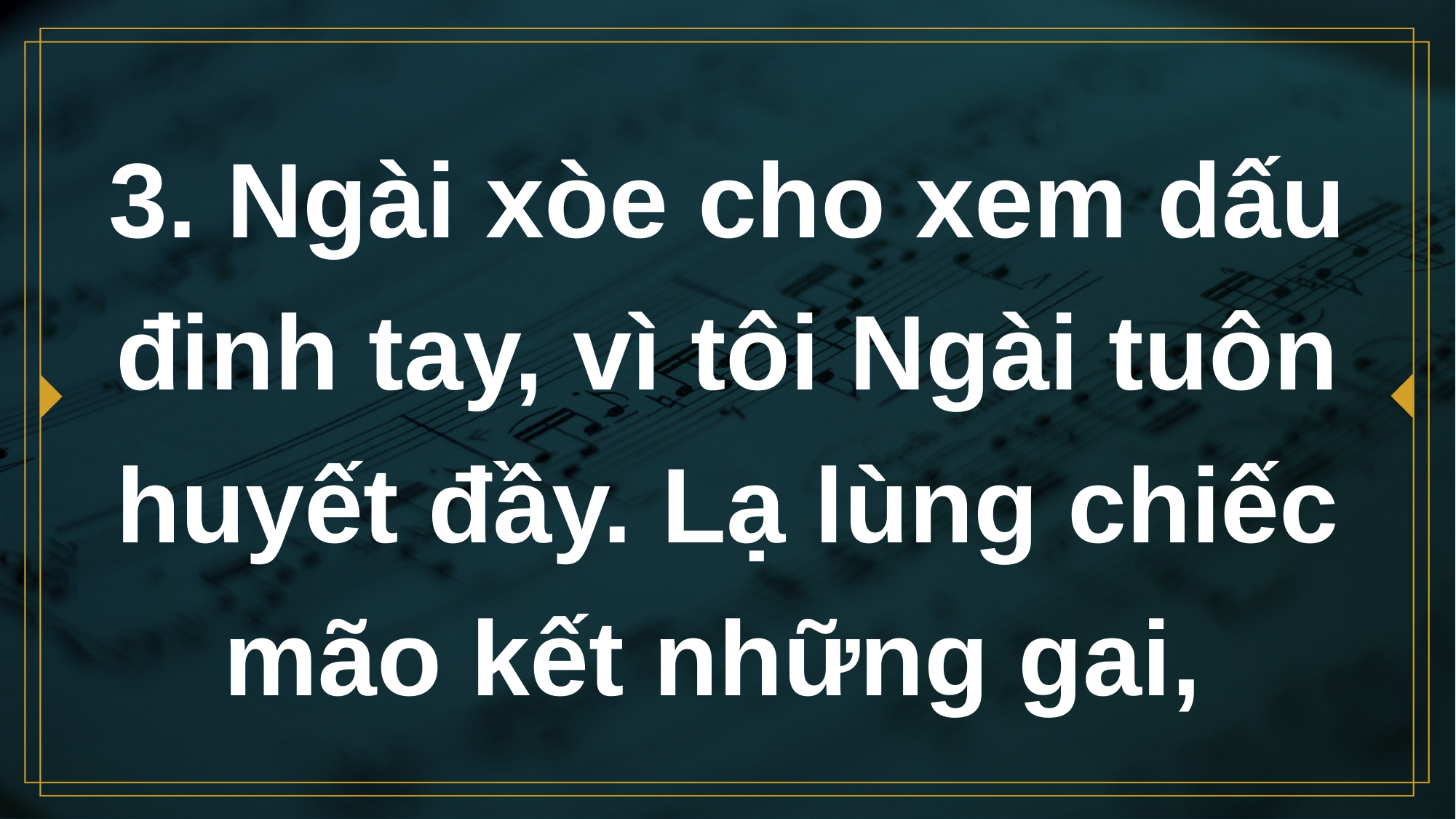

# 3. Ngài xòe cho xem dấu đinh tay, vì tôi Ngài tuôn huyết đầy. Lạ lùng chiếc mão kết những gai,